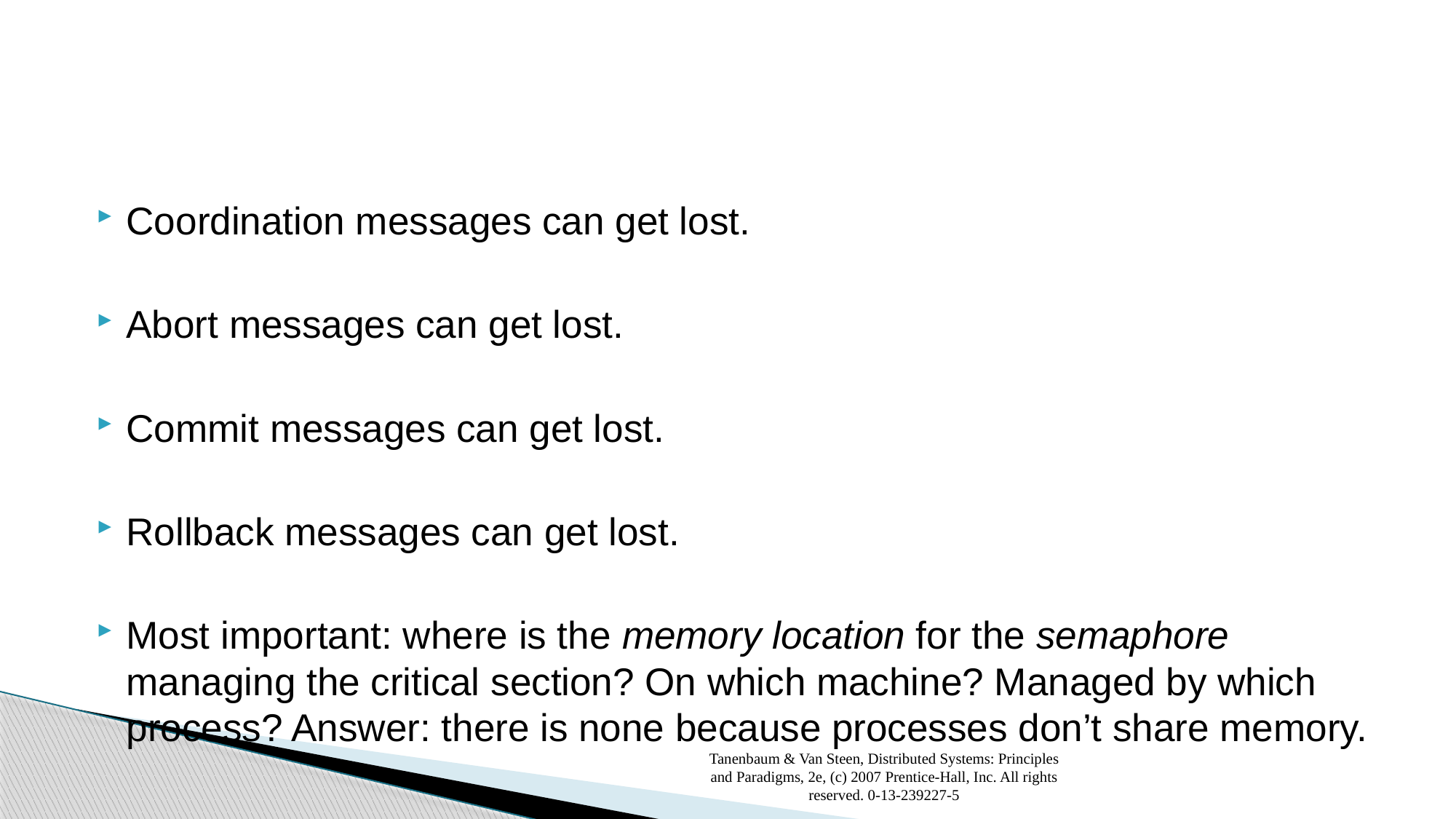

#
Coordination messages can get lost.

Abort messages can get lost.

Commit messages can get lost.

Rollback messages can get lost.

Most important: where is the memory location for the semaphore managing the critical section? On which machine? Managed by which process? Answer: there is none because processes don’t share memory.
Tanenbaum & Van Steen, Distributed Systems: Principles and Paradigms, 2e, (c) 2007 Prentice-Hall, Inc. All rights reserved. 0-13-239227-5